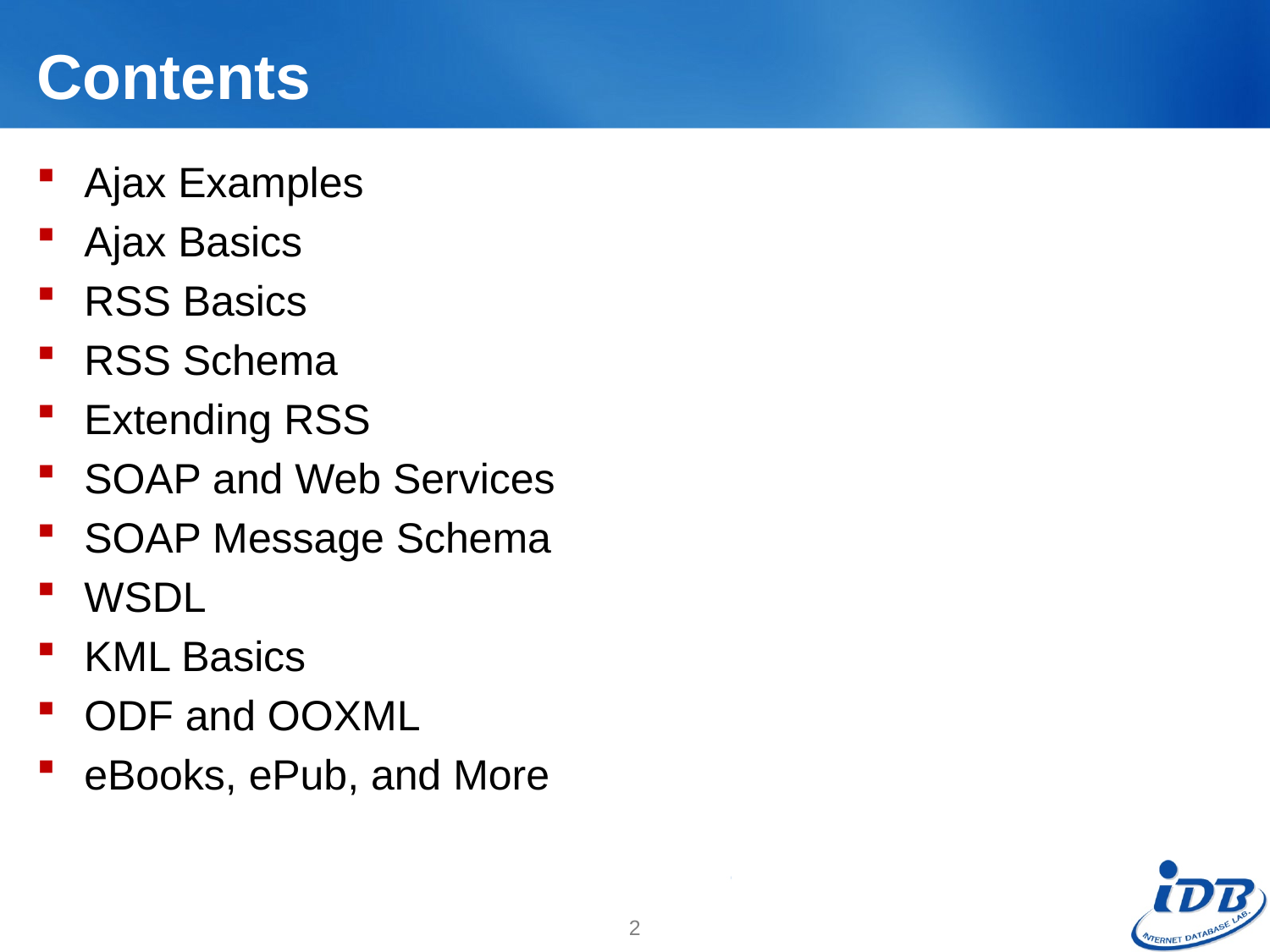

# Contents
Ajax Examples
Ajax Basics
RSS Basics
RSS Schema
Extending RSS
SOAP and Web Services
SOAP Message Schema
WSDL
KML Basics
ODF and OOXML
eBooks, ePub, and More
2